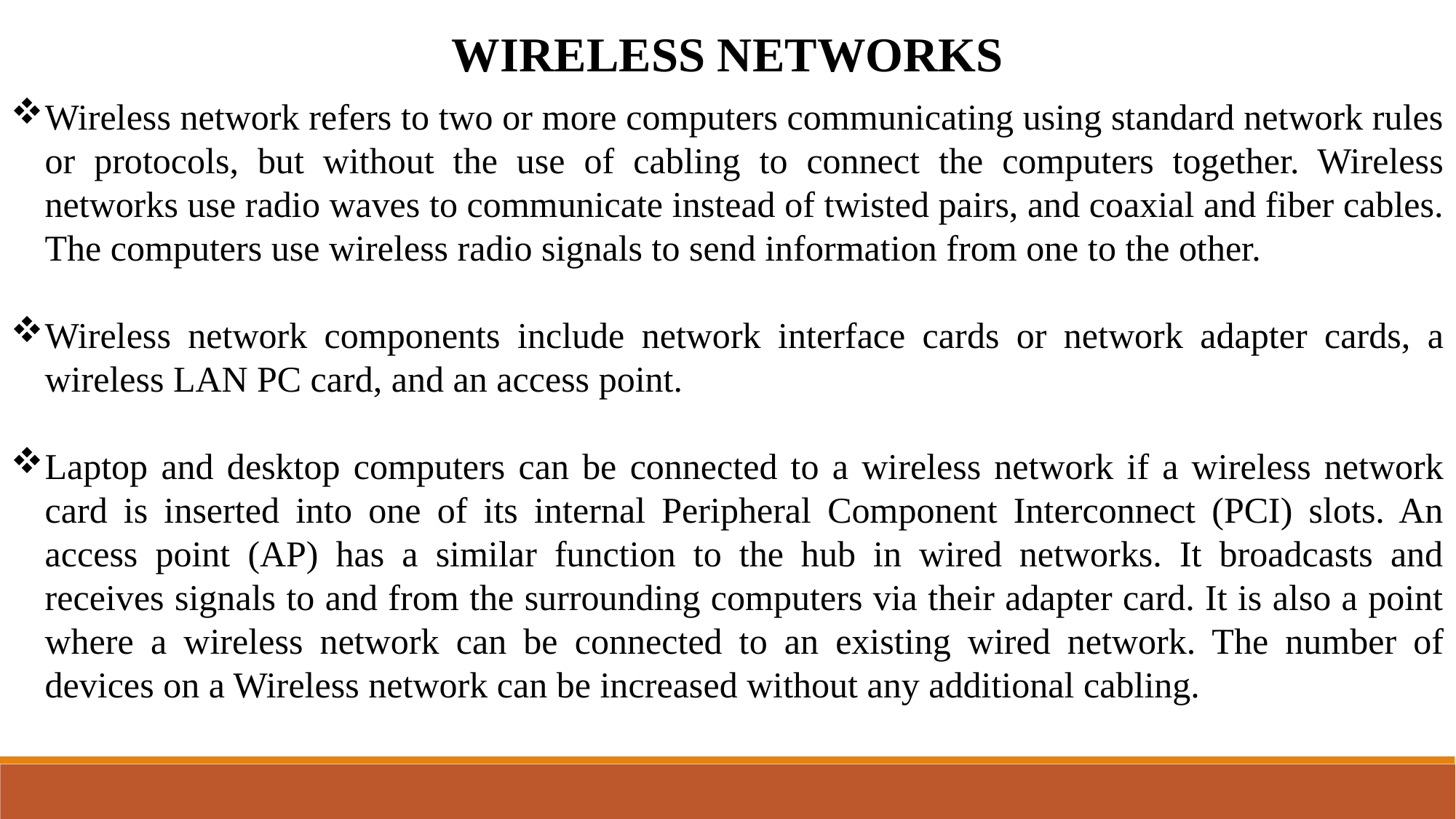

WIRELESS NETWORKS
Wireless network refers to two or more computers communicating using standard network rules or protocols, but without the use of cabling to connect the computers together. Wireless networks use radio waves to communicate instead of twisted pairs, and coaxial and fiber cables. The computers use wireless radio signals to send information from one to the other.

Wireless network components include network interface cards or network adapter cards, a wireless LAN PC card, and an access point.

Laptop and desktop computers can be connected to a wireless network if a wireless network card is inserted into one of its internal Peripheral Component Interconnect (PCI) slots. An access point (AP) has a similar function to the hub in wired networks. It broadcasts and receives signals to and from the surrounding computers via their adapter card. It is also a point where a wireless network can be connected to an existing wired network. The number of devices on a Wireless network can be increased without any additional cabling.